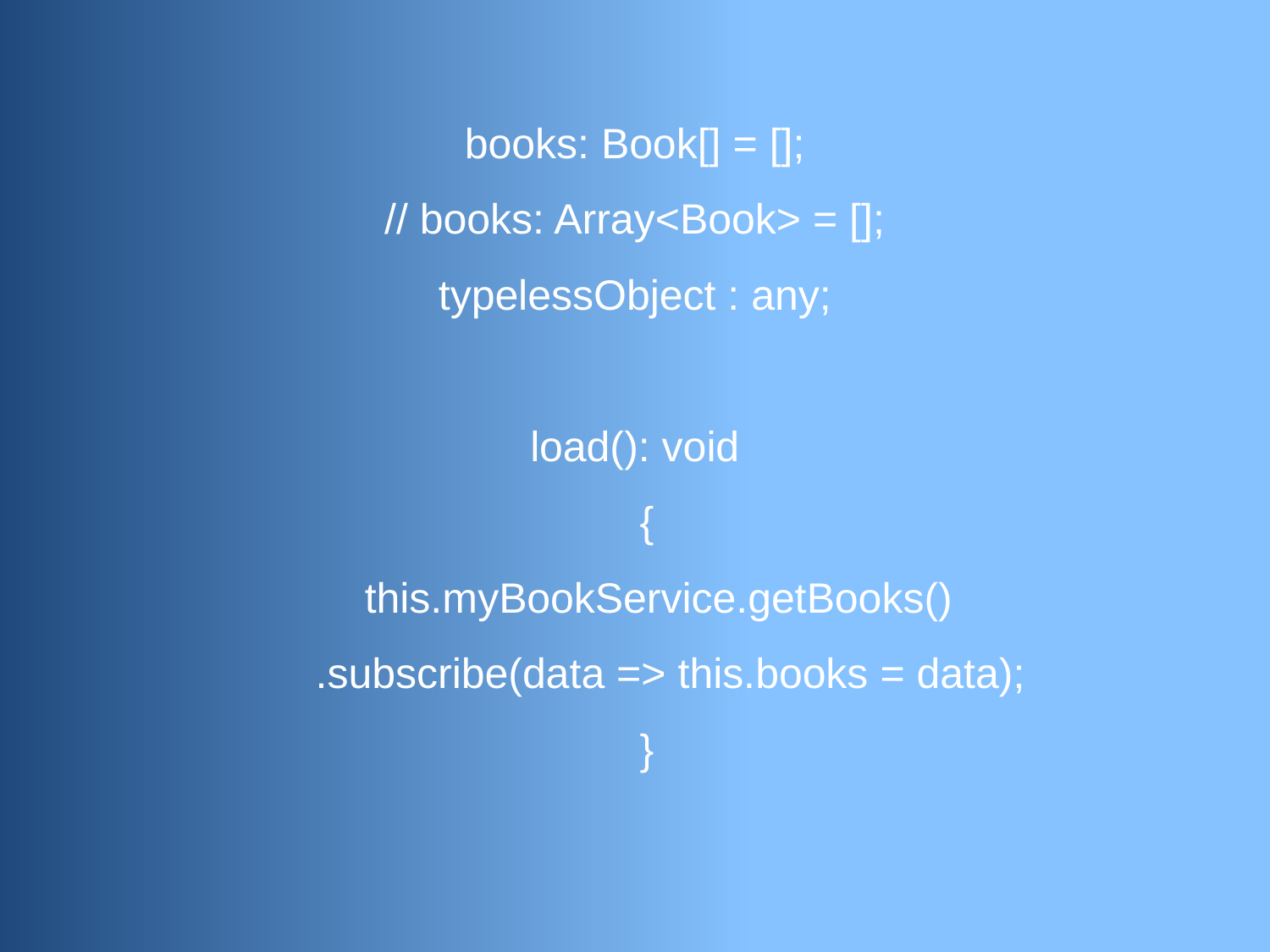

books: Book[] = [];
// books: Array<Book> = [];
typelessObject : any;

load(): void
  {
    this.myBookService.getBooks()
      .subscribe(data => this.books = data);
  }